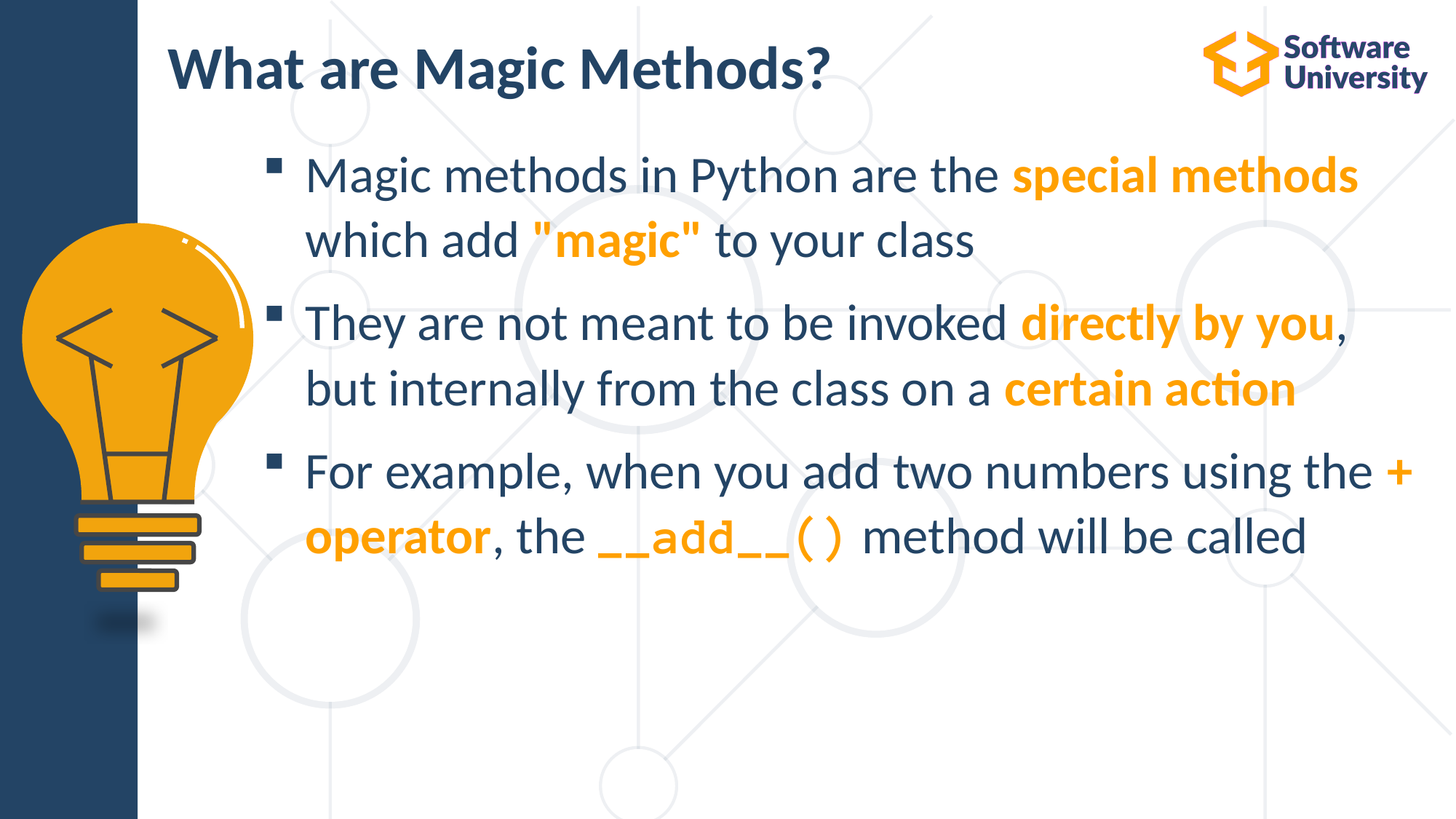

What are Magic Methods?
Magic methods in Python are the special methods which add "magic" to your class
They are not meant to be invoked directly by you, but internally from the class on a certain action
For example, when you add two numbers using the + operator, the __add__() method will be called